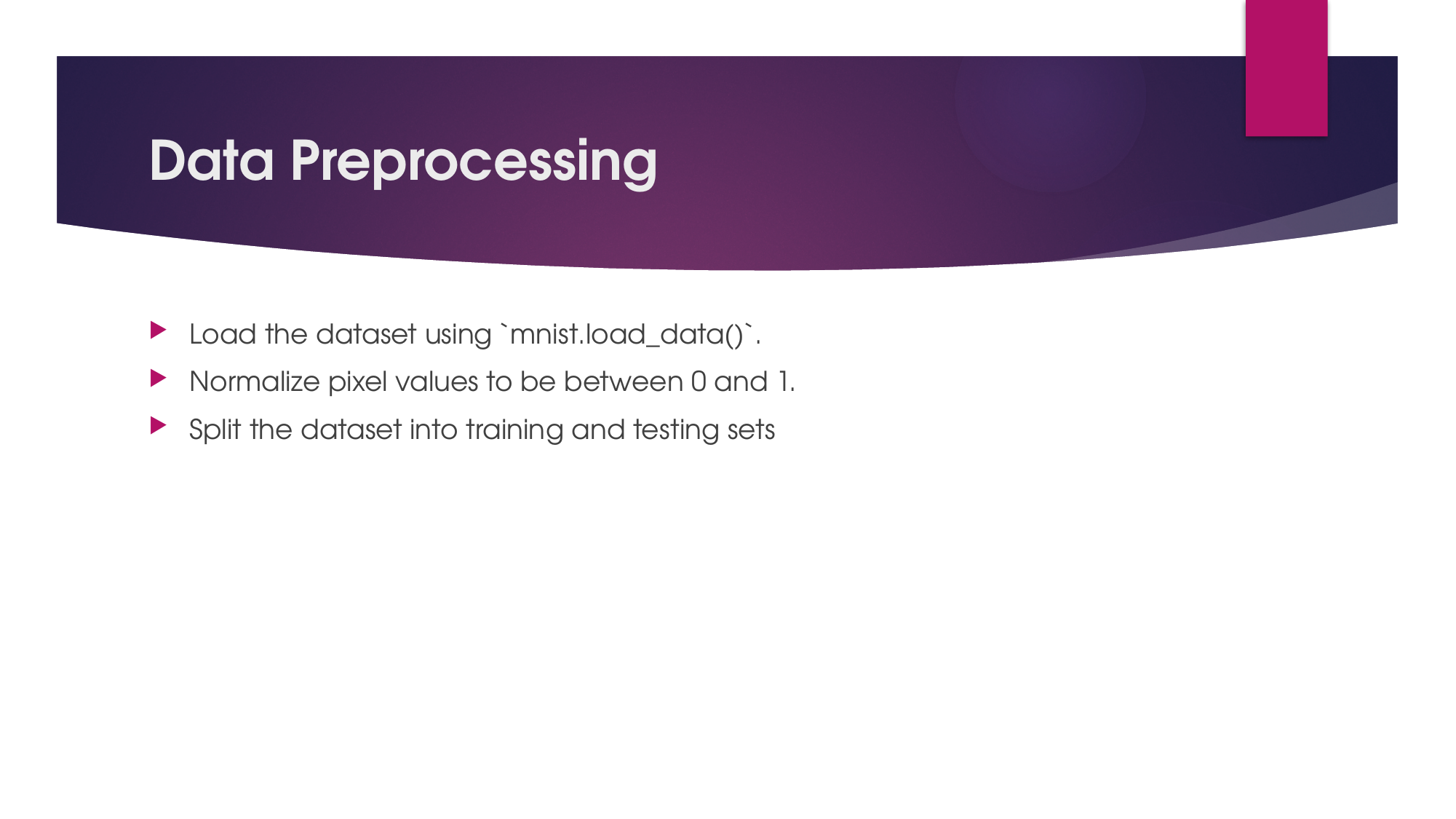

# Data Preprocessing
Load the dataset using `mnist.load_data()`.
Normalize pixel values to be between 0 and 1.
Split the dataset into training and testing sets